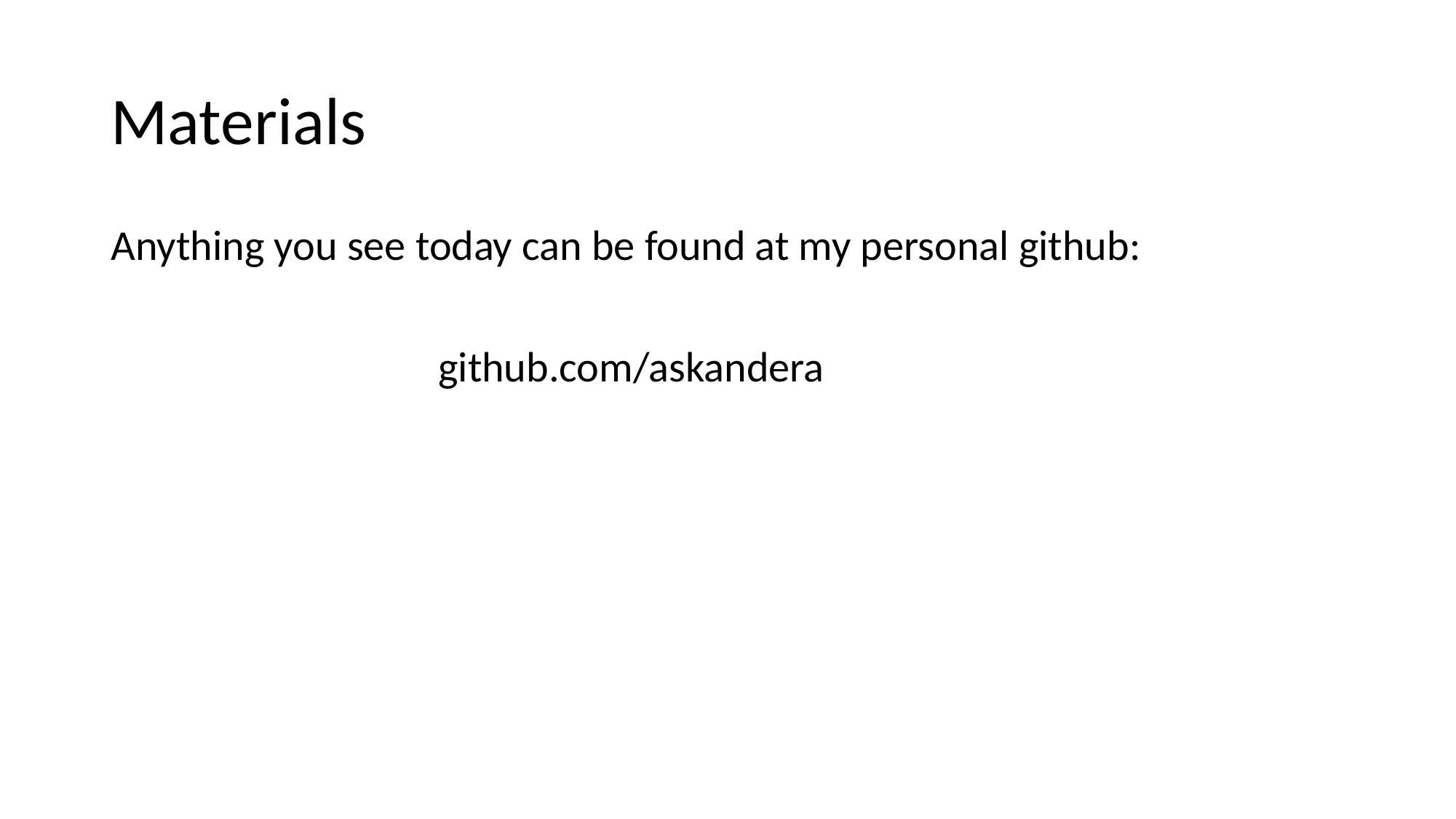

# Materials
Anything you see today can be found at my personal github:

			github.com/askandera